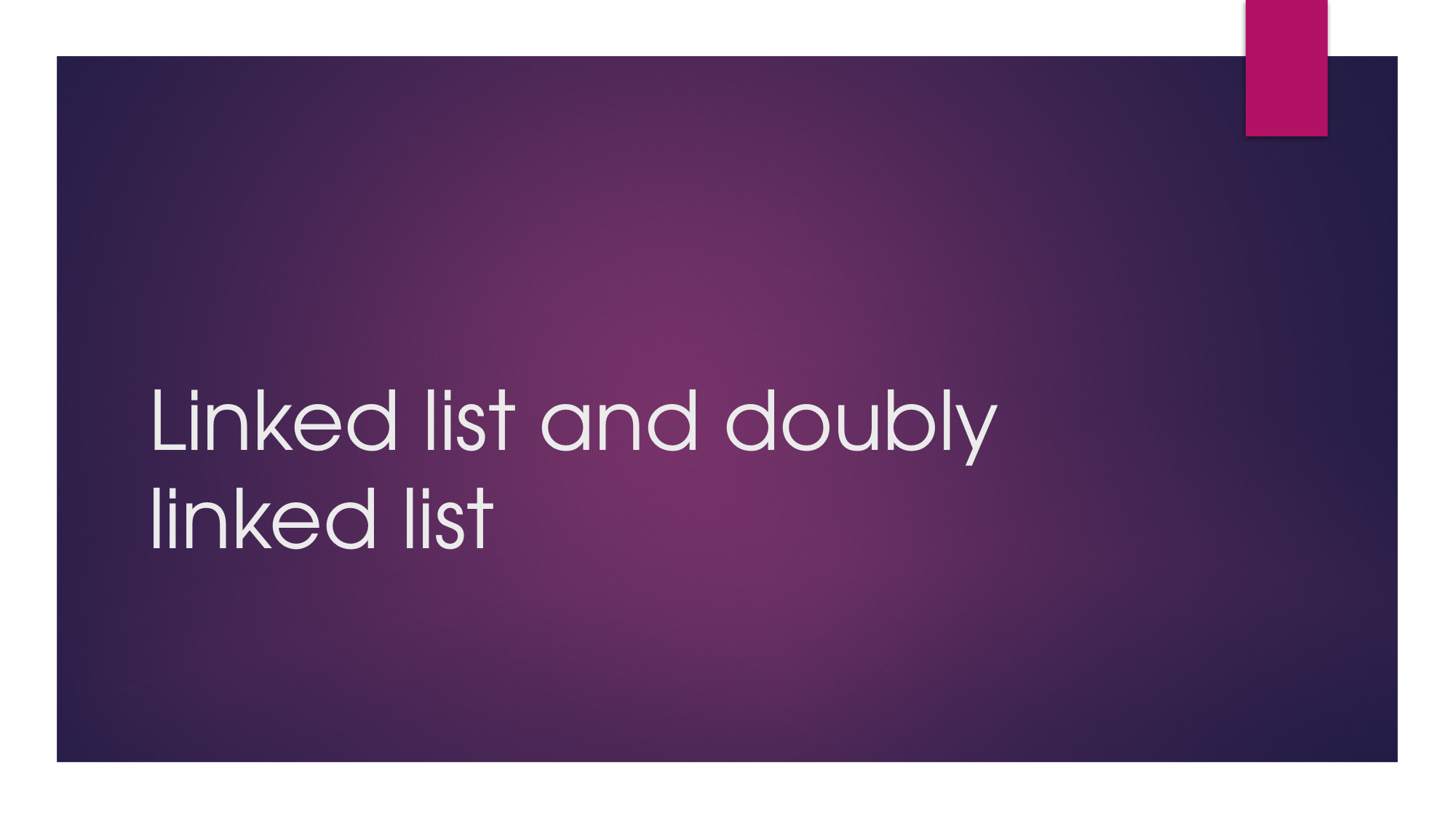

# Linked list and doubly linked list